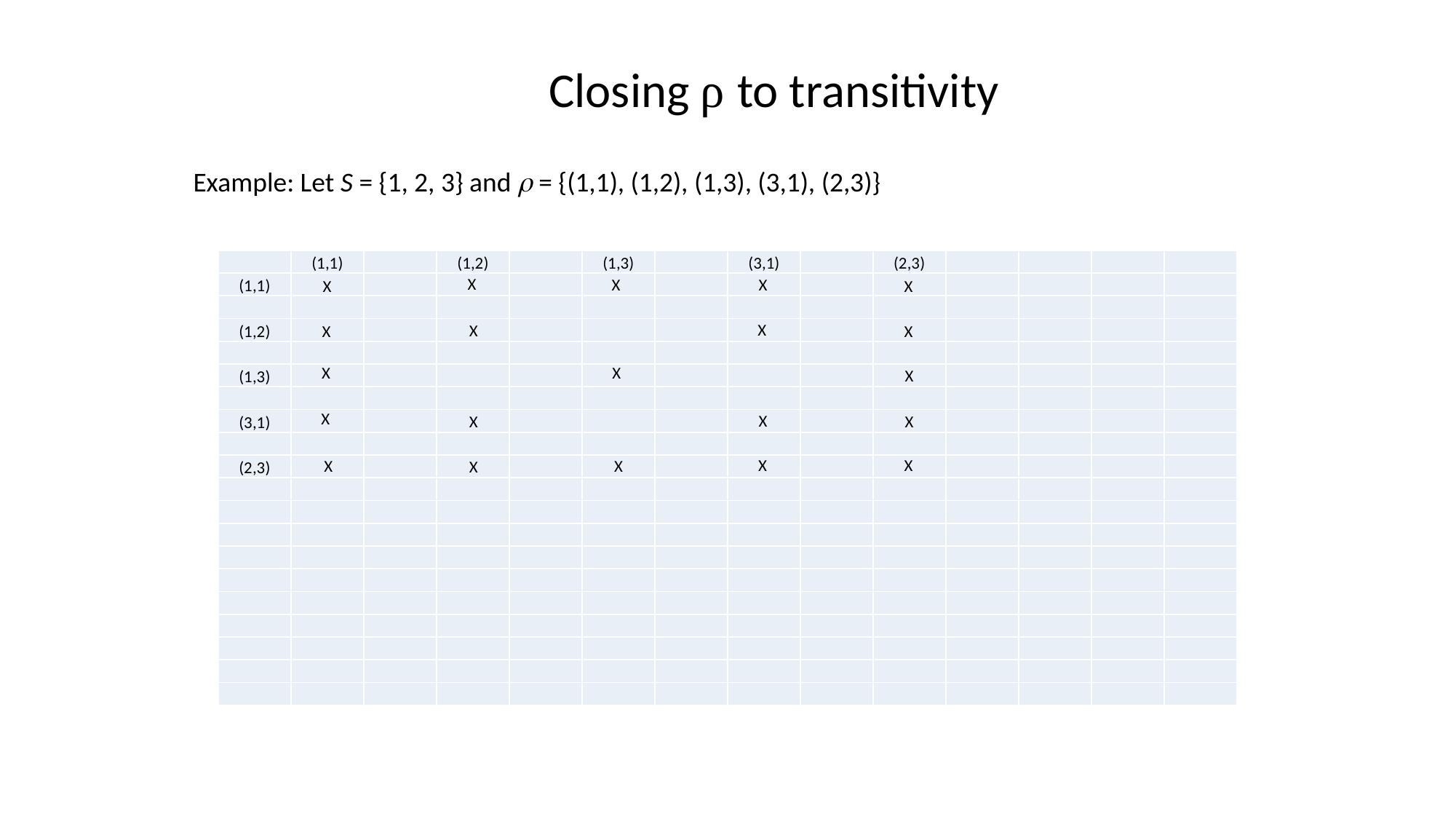

Closing ρ to transitivity
Example: Let S = {1, 2, 3} and ρ = {(1,1), (1,2), (1,3), (3,1), (2,3)}

|  | (1,1) |  | (1,2) |  | (1,3) |  | (3,1) |  | (2,3) |  |  |  |  |
| --- | --- | --- | --- | --- | --- | --- | --- | --- | --- | --- | --- | --- | --- |
| (1,1) |  |  |  |  |  |  |  |  |  |  |  |  |  |
|  |  |  |  |  |  |  |  |  |  |  |  |  |  |
| (1,2) |  |  |  |  |  |  |  |  |  |  |  |  |  |
|  |  |  |  |  |  |  |  |  |  |  |  |  |  |
| (1,3) |  |  |  |  |  |  |  |  |  |  |  |  |  |
|  |  |  |  |  |  |  |  |  |  |  |  |  |  |
| (3,1) |  |  |  |  |  |  |  |  |  |  |  |  |  |
|  |  |  |  |  |  |  |  |  |  |  |  |  |  |
| (2,3) |  |  |  |  |  |  |  |  |  |  |  |  |  |
|  |  |  |  |  |  |  |  |  |  |  |  |  |  |
|  |  |  |  |  |  |  |  |  |  |  |  |  |  |
|  |  |  |  |  |  |  |  |  |  |  |  |  |  |
|  |  |  |  |  |  |  |  |  |  |  |  |  |  |
|  |  |  |  |  |  |  |  |  |  |  |  |  |  |
|  |  |  |  |  |  |  |  |  |  |  |  |  |  |
|  |  |  |  |  |  |  |  |  |  |  |  |  |  |
|  |  |  |  |  |  |  |  |  |  |  |  |  |  |
|  |  |  |  |  |  |  |  |  |  |  |  |  |  |
|  |  |  |  |  |  |  |  |  |  |  |  |  |  |
X
X
X
X
X
X
X
X
X
X
X
X
X
X
X
X
X
X
X
X
X